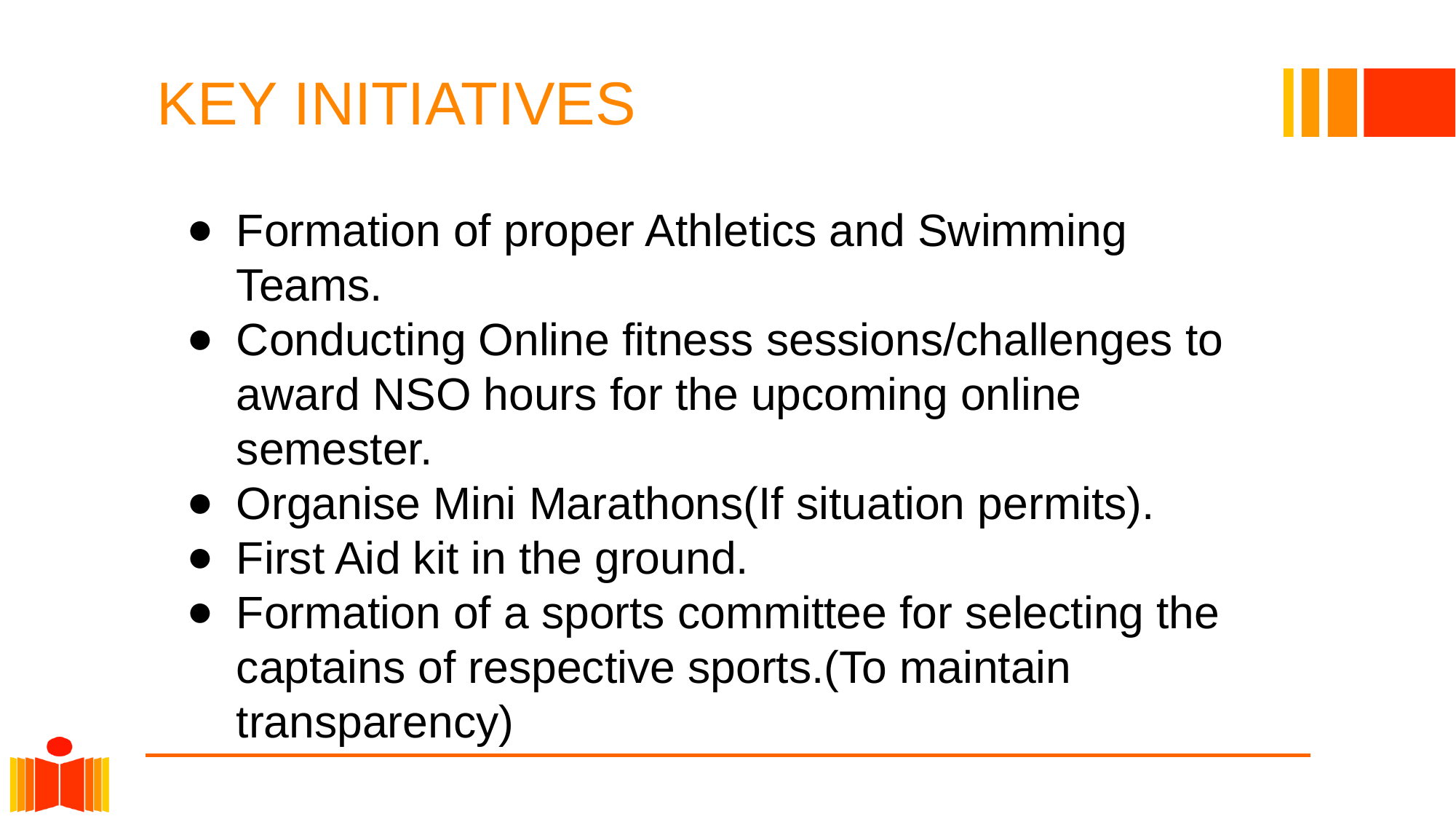

# KEY INITIATIVES
Formation of proper Athletics and Swimming Teams.
Conducting Online fitness sessions/challenges to award NSO hours for the upcoming online semester.
Organise Mini Marathons(If situation permits).
First Aid kit in the ground.
Formation of a sports committee for selecting the captains of respective sports.(To maintain transparency)